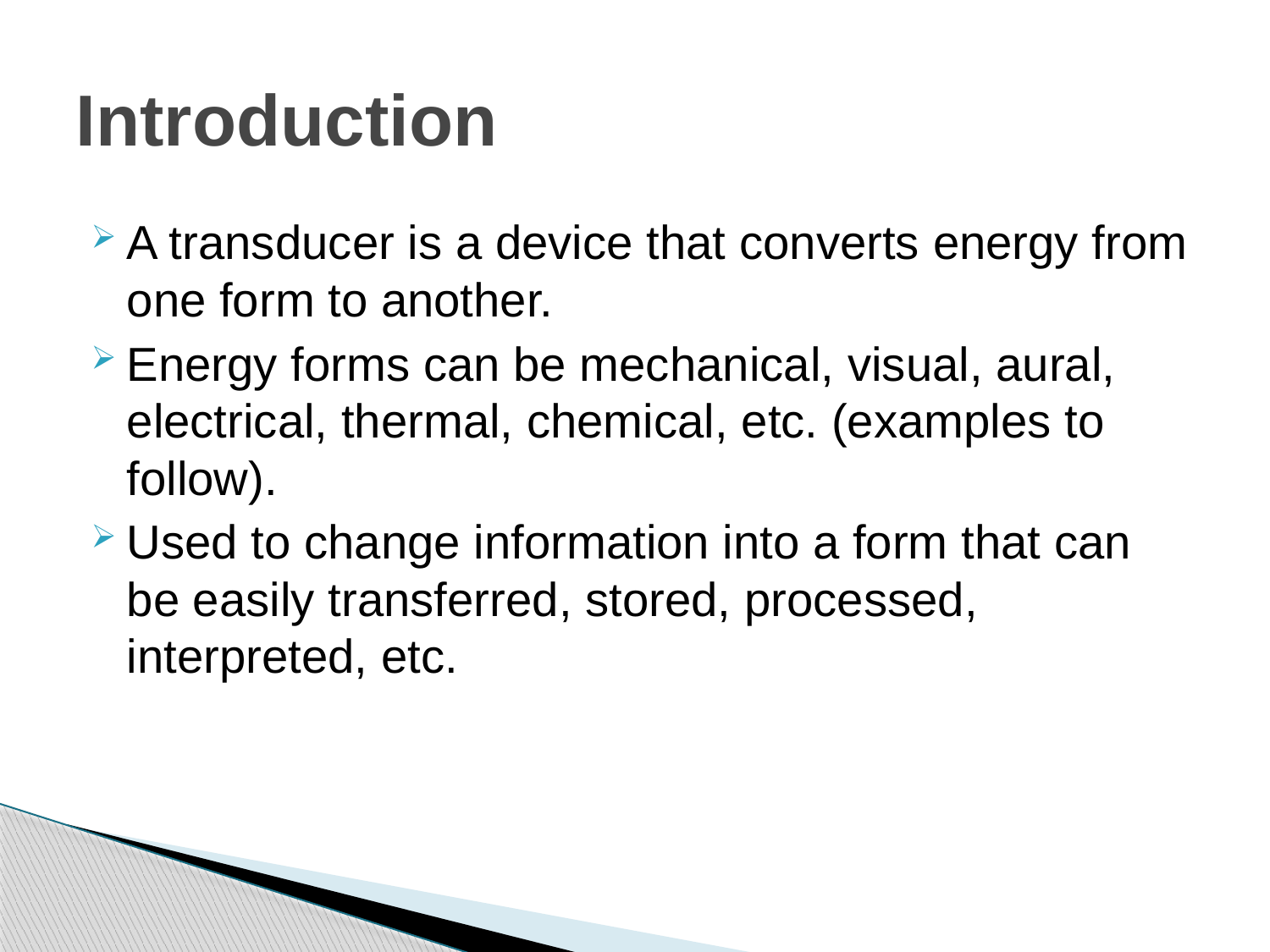

# Introduction
A transducer is a device that converts energy from one form to another.
Energy forms can be mechanical, visual, aural, electrical, thermal, chemical, etc. (examples to follow).
Used to change information into a form that can be easily transferred, stored, processed, interpreted, etc.